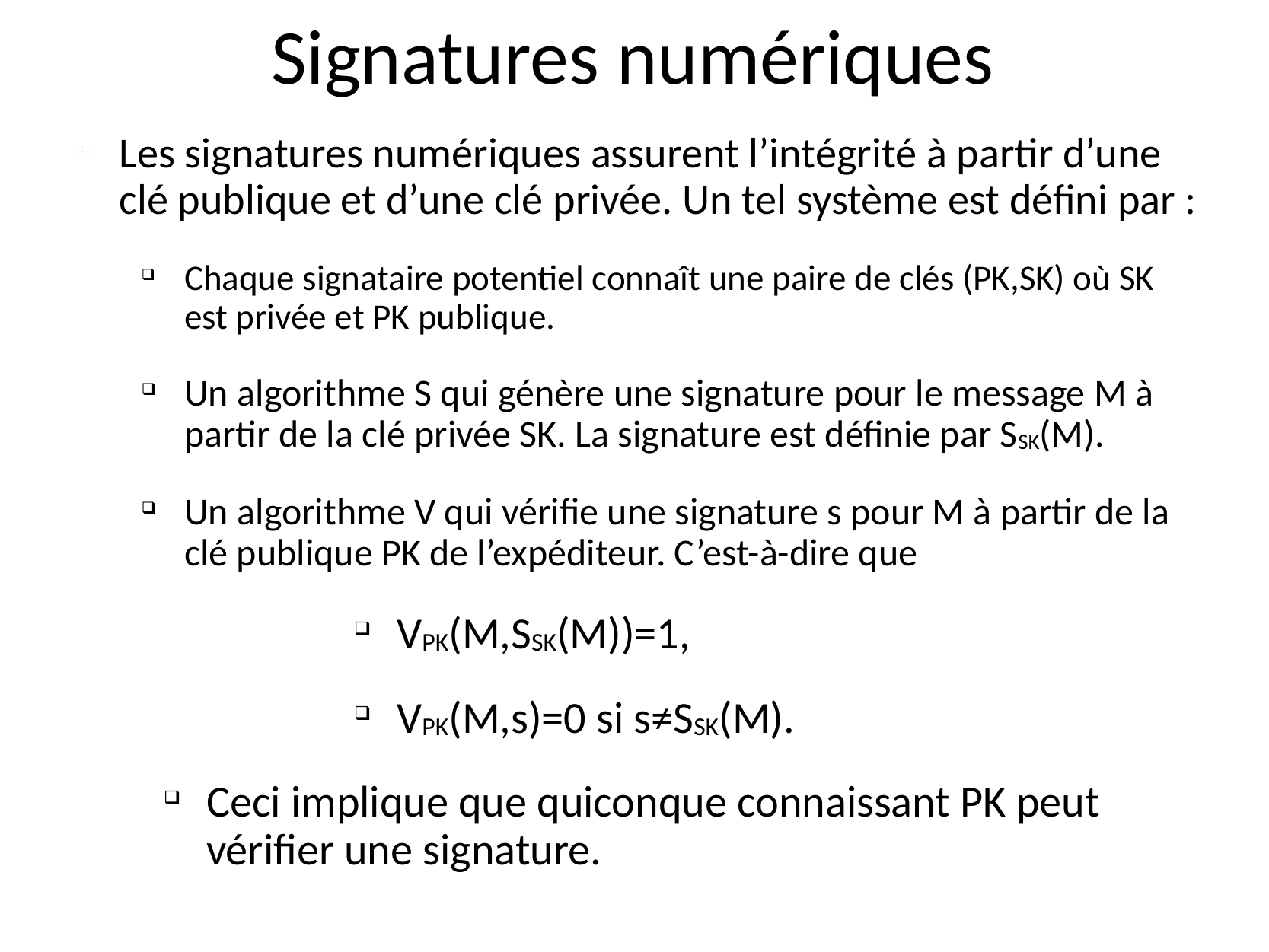

# Signatures numériques
Les signatures numériques assurent l’intégrité à partir d’une clé publique et d’une clé privée. Un tel système est défini par :
Chaque signataire potentiel connaît une paire de clés (PK,SK) où SK est privée et PK publique.
Un algorithme S qui génère une signature pour le message M à partir de la clé privée SK. La signature est définie par SSK(M).
Un algorithme V qui vérifie une signature s pour M à partir de la clé publique PK de l’expéditeur. C’est-à-dire que
VPK(M,SSK(M))=1,
VPK(M,s)=0 si s≠SSK(M).
Ceci implique que quiconque connaissant PK peut vérifier une signature.